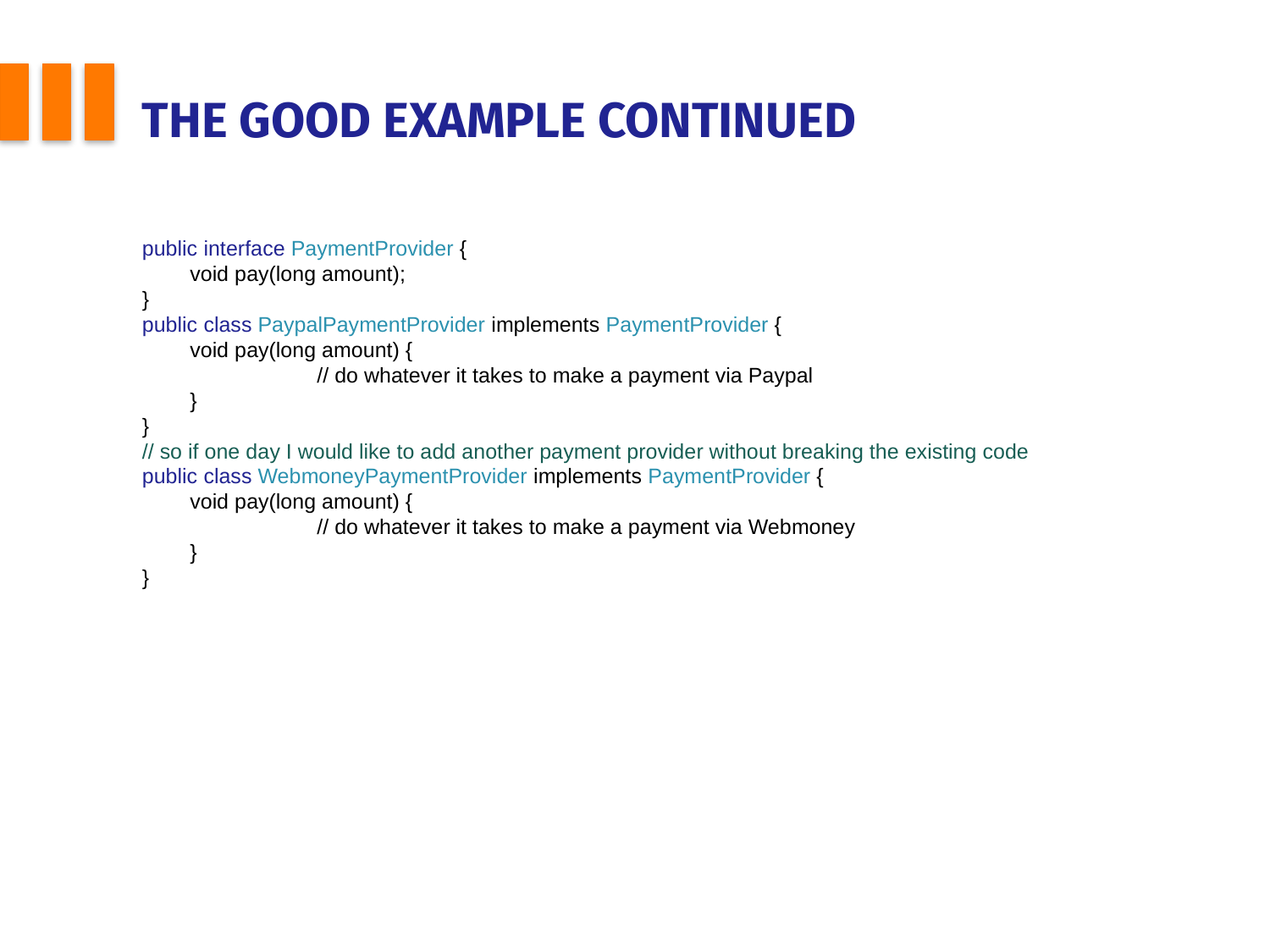

# The Good Example continued
public interface PaymentProvider {
	void pay(long amount);
}
public class PaypalPaymentProvider implements PaymentProvider {
	void pay(long amount) {
		// do whatever it takes to make a payment via Paypal
	}
}
// so if one day I would like to add another payment provider without breaking the existing code
public class WebmoneyPaymentProvider implements PaymentProvider {
	void pay(long amount) {
		// do whatever it takes to make a payment via Webmoney
	}
}